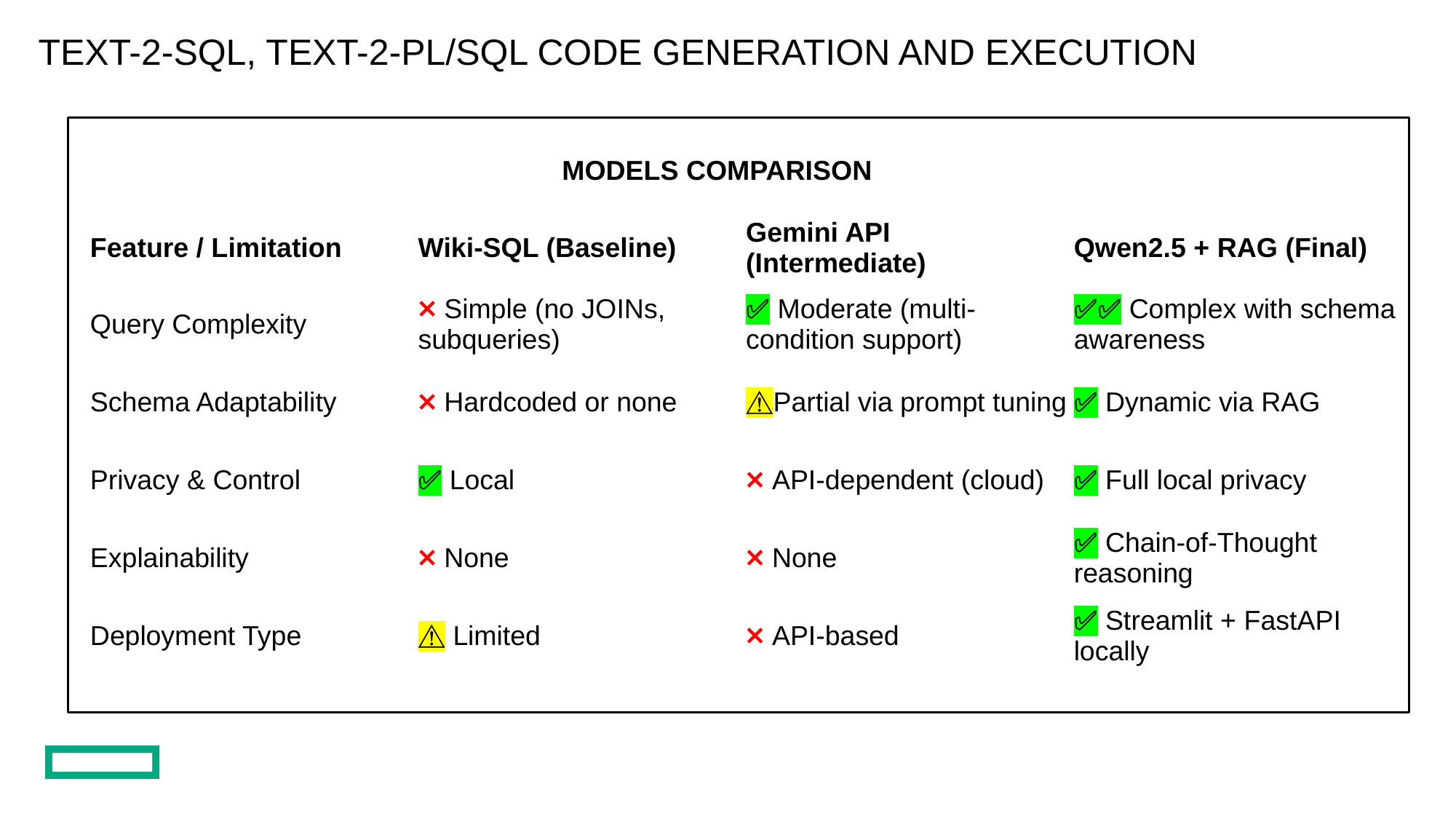

Text-2-SQL, Text-2-PL/SQL code generation and execution

MODELS COMPARISON
| Feature / Limitation | Wiki-SQL (Baseline) | Gemini API (Intermediate) | Qwen2.5 + RAG (Final) |
| --- | --- | --- | --- |
| Query Complexity | ❌ Simple (no JOINs, subqueries) | ✅ Moderate (multi-condition support) | ✅✅ Complex with schema awareness |
| Schema Adaptability | ❌ Hardcoded or none | ⚠Partial via prompt tuning | ✅ Dynamic via RAG |
| Privacy & Control | ✅ Local | ❌ API-dependent (cloud) | ✅ Full local privacy |
| Explainability | ❌ None | ❌ None | ✅ Chain-of-Thought reasoning |
| Deployment Type | ⚠ Limited | ❌ API-based | ✅ Streamlit + FastAPI locally |
|  |  |  |  |